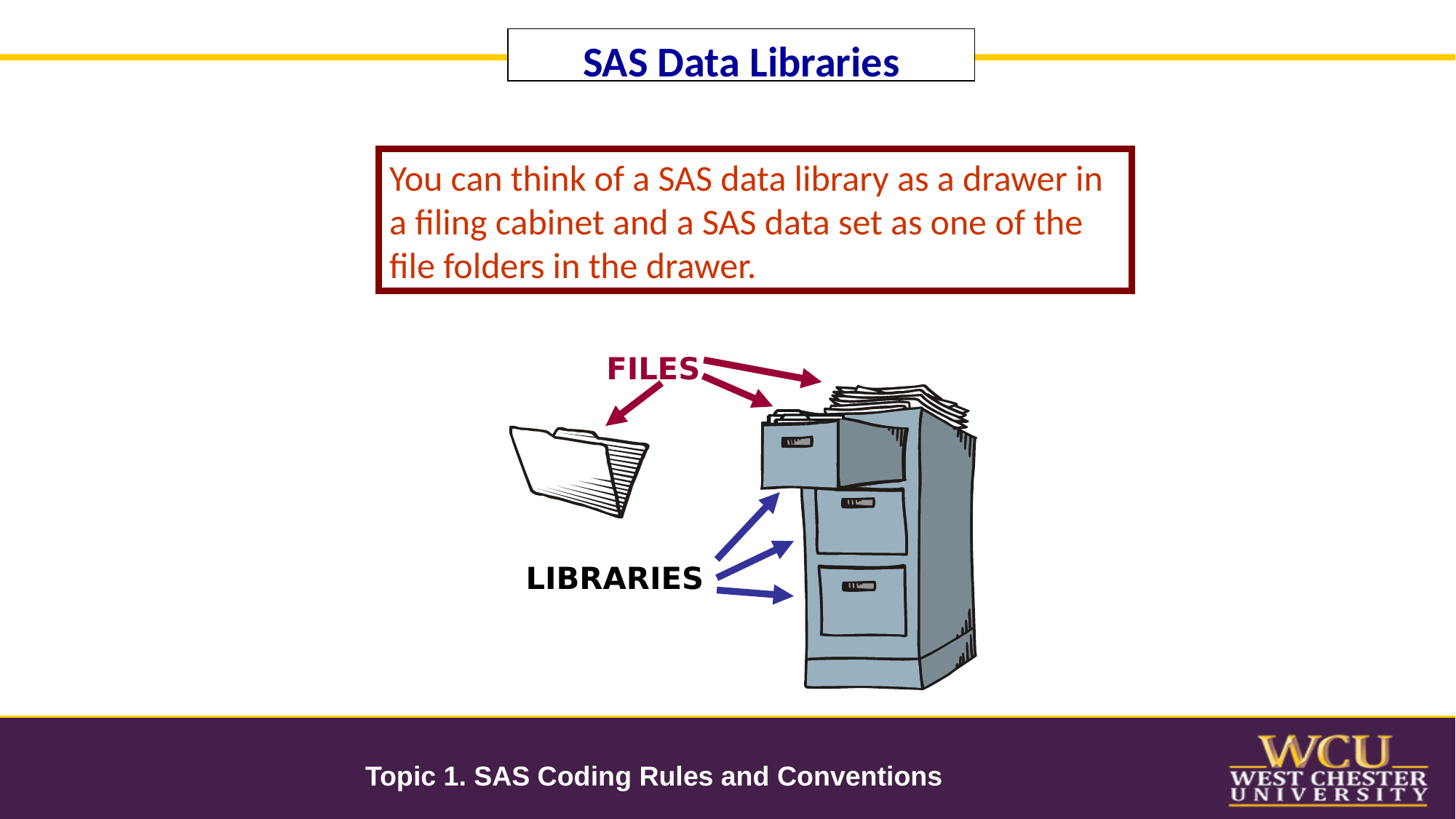

SAS Data Libraries
You can think of a SAS data library as a drawer in a filing cabinet and a SAS data set as one of the file folders in the drawer.
  FILES

  LIBRARIES